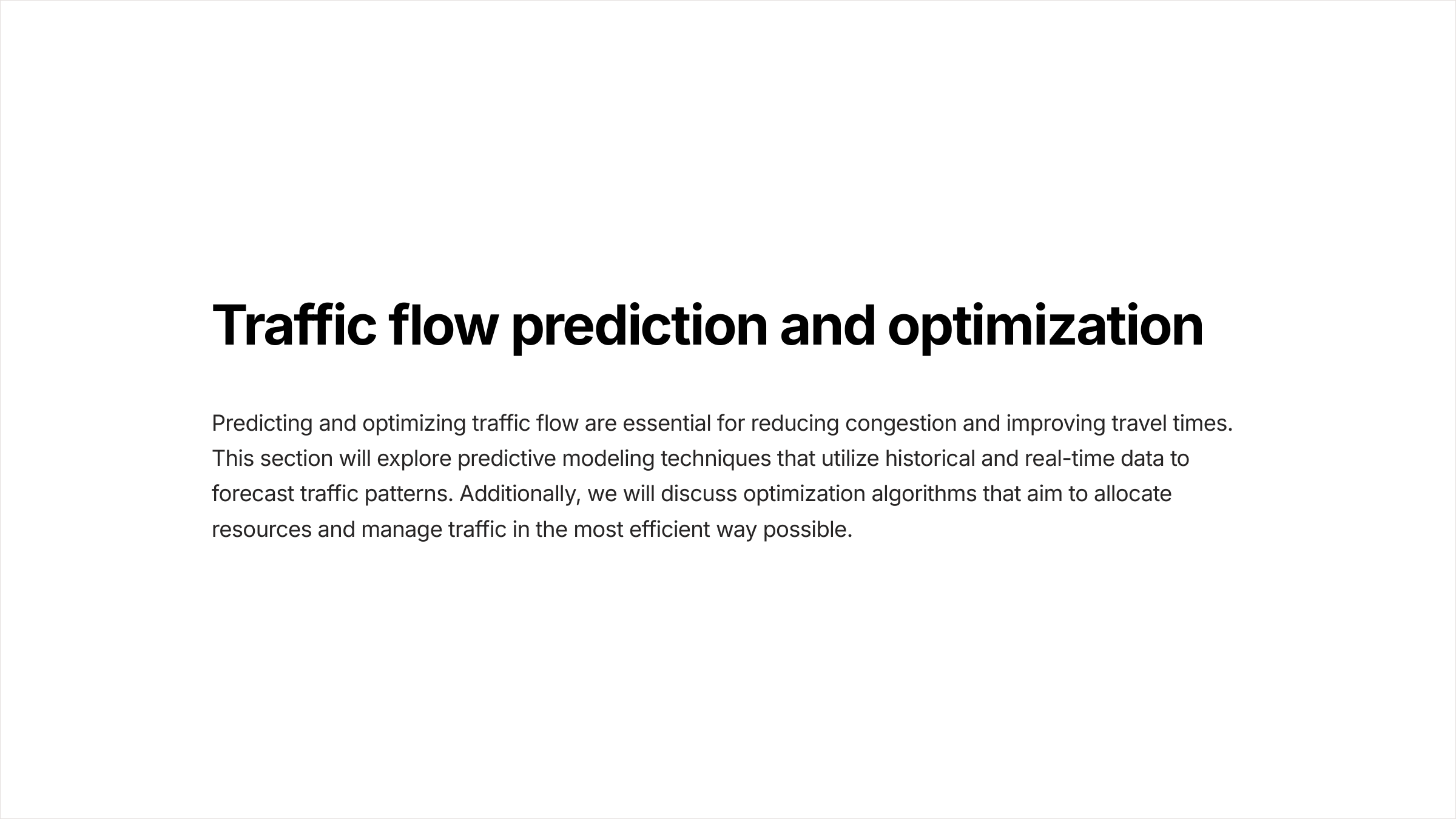

Traffic flow prediction and optimization
Predicting and optimizing traffic flow are essential for reducing congestion and improving travel times. This section will explore predictive modeling techniques that utilize historical and real-time data to forecast traffic patterns. Additionally, we will discuss optimization algorithms that aim to allocate resources and manage traffic in the most efficient way possible.